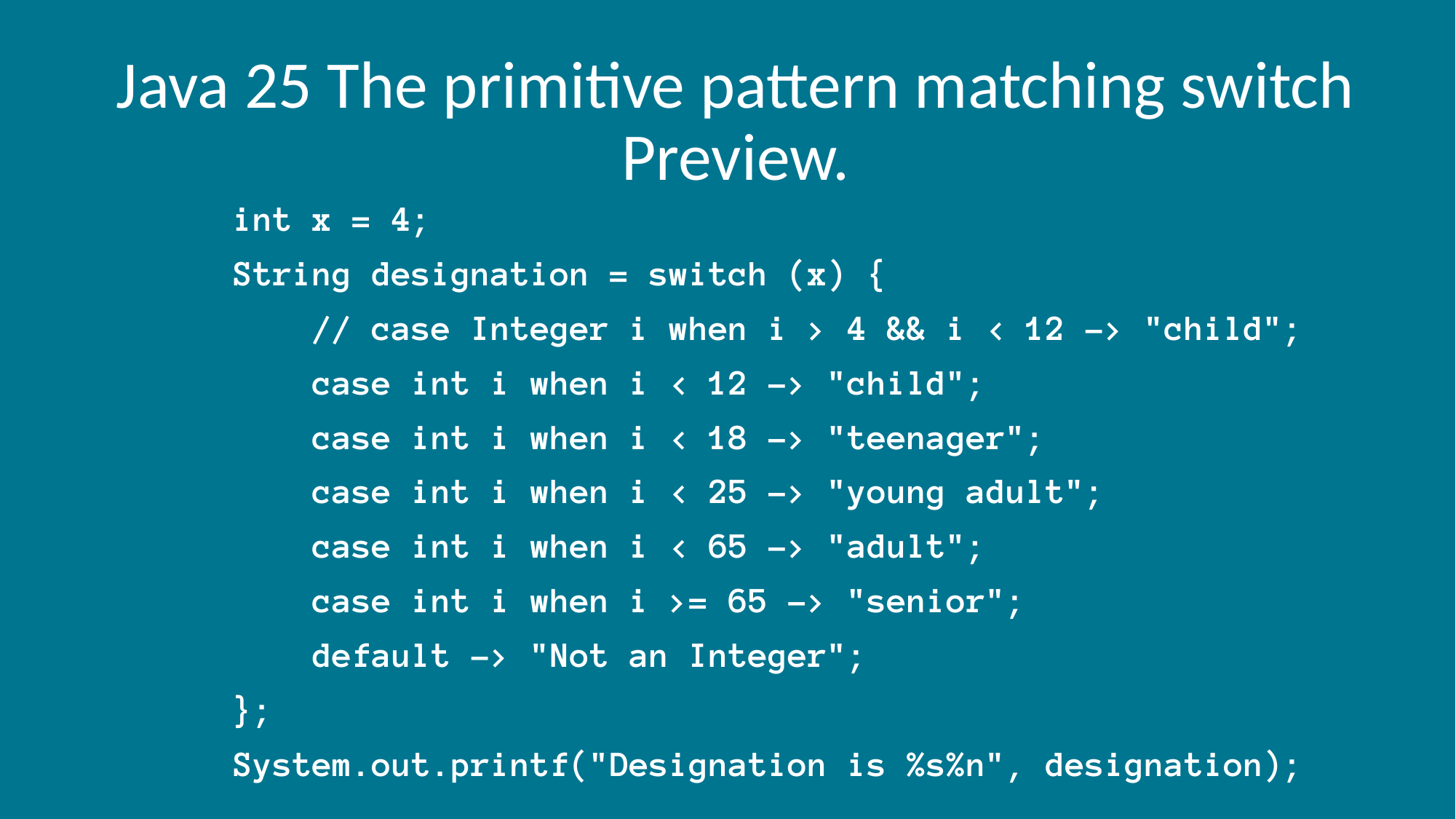

# Java 25 The primitive pattern matching switch Preview.
int x = 4;
String designation = switch (x) {
    // case Integer i when i > 4 && i < 12 -> "child";
    case int i when i < 12 -> "child";
    case int i when i < 18 -> "teenager";
    case int i when i < 25 -> "young adult";
    case int i when i < 65 -> "adult";
    case int i when i >= 65 -> "senior";
    default -> "Not an Integer";
};
System.out.printf("Designation is %s%n", designation);